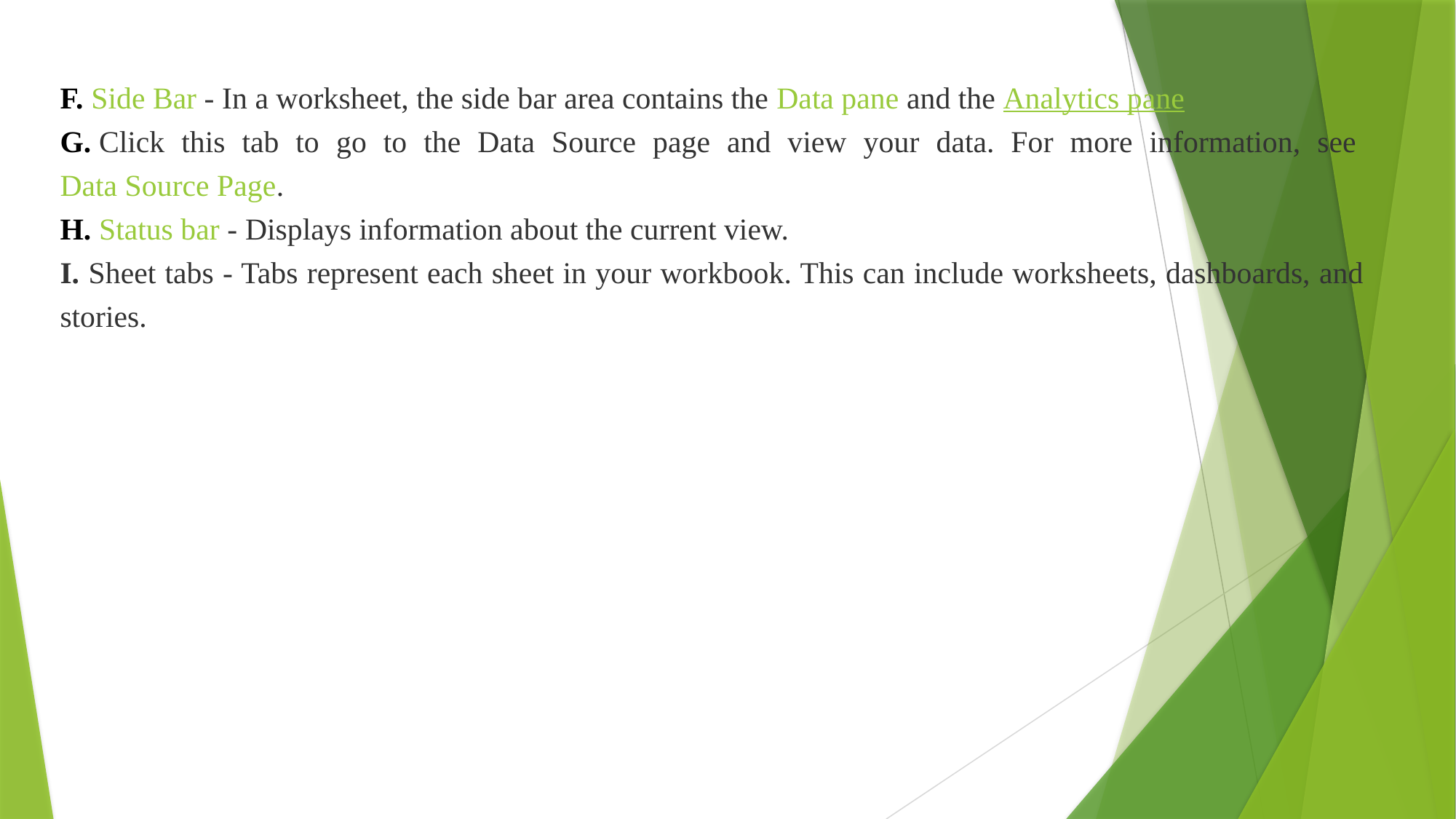

F. Side Bar - In a worksheet, the side bar area contains the Data pane and the Analytics pane
G. Click this tab to go to the Data Source page and view your data. For more information, see Data Source Page.
H. Status bar - Displays information about the current view.
I. Sheet tabs - Tabs represent each sheet in your workbook. This can include worksheets, dashboards, and stories.